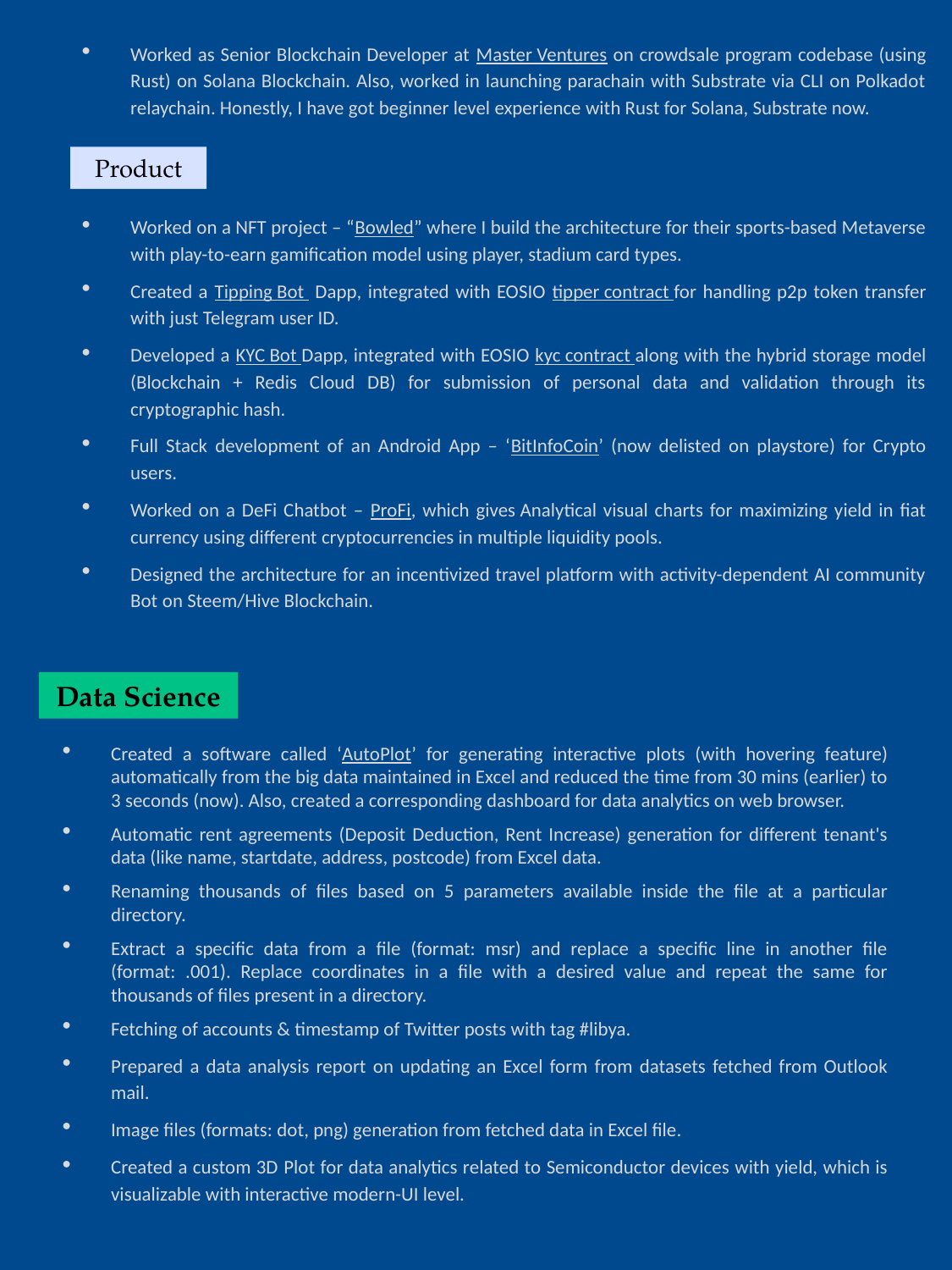

Worked as Senior Blockchain Developer at Master Ventures on crowdsale program codebase (using Rust) on Solana Blockchain. Also, worked in launching parachain with Substrate via CLI on Polkadot relaychain. Honestly, I have got beginner level experience with Rust for Solana, Substrate now.
Product
Worked on a NFT project – “Bowled” where I build the architecture for their sports-based Metaverse with play-to-earn gamification model using player, stadium card types.
Created a Tipping Bot  Dapp, integrated with EOSIO tipper contract for handling p2p token transfer with just Telegram user ID.
Developed a KYC Bot Dapp, integrated with EOSIO kyc contract along with the hybrid storage model (Blockchain + Redis Cloud DB) for submission of personal data and validation through its cryptographic hash.
Full Stack development of an Android App – ‘BitInfoCoin’ (now delisted on playstore) for Crypto users.
Worked on a DeFi Chatbot – ProFi, which gives Analytical visual charts for maximizing yield in fiat currency using different cryptocurrencies in multiple liquidity pools.
Designed the architecture for an incentivized travel platform with activity-dependent AI community Bot on Steem/Hive Blockchain.
Data Science
Created a software called ‘AutoPlot’ for generating interactive plots (with hovering feature) automatically from the big data maintained in Excel and reduced the time from 30 mins (earlier) to 3 seconds (now). Also, created a corresponding dashboard for data analytics on web browser.
Automatic rent agreements (Deposit Deduction, Rent Increase) generation for different tenant's data (like name, startdate, address, postcode) from Excel data.
Renaming thousands of files based on 5 parameters available inside the file at a particular directory.
Extract a specific data from a file (format: msr) and replace a specific line in another file (format: .001). Replace coordinates in a file with a desired value and repeat the same for thousands of files present in a directory.
Fetching of accounts & timestamp of Twitter posts with tag #libya.
Prepared a data analysis report on updating an Excel form from datasets fetched from Outlook mail.
Image files (formats: dot, png) generation from fetched data in Excel file.
Created a custom 3D Plot for data analytics related to Semiconductor devices with yield, which is visualizable with interactive modern-UI level.